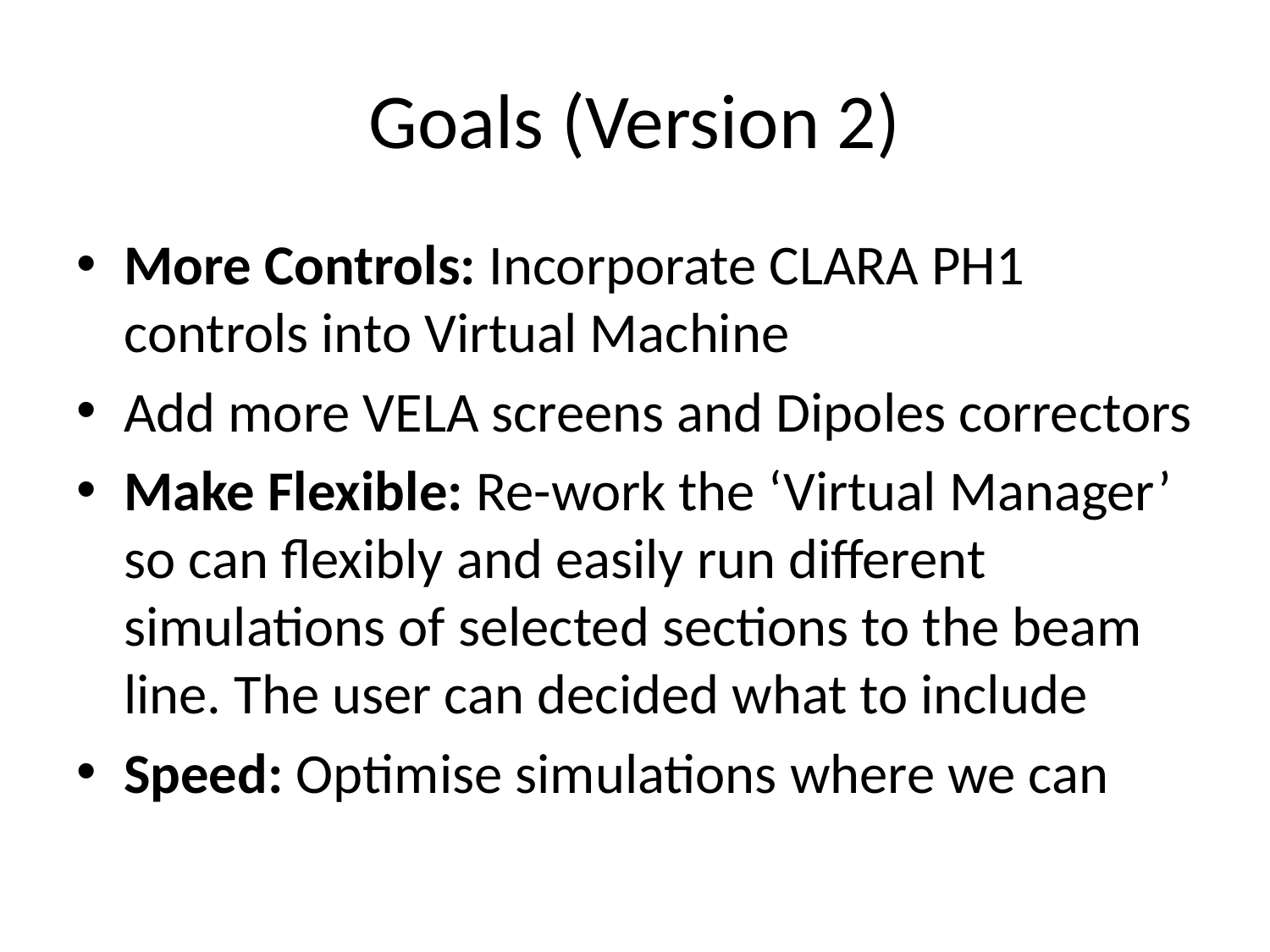

# Goals (Version 2)
More Controls: Incorporate CLARA PH1 controls into Virtual Machine
Add more VELA screens and Dipoles correctors
Make Flexible: Re-work the ‘Virtual Manager’ so can flexibly and easily run different simulations of selected sections to the beam line. The user can decided what to include
Speed: Optimise simulations where we can